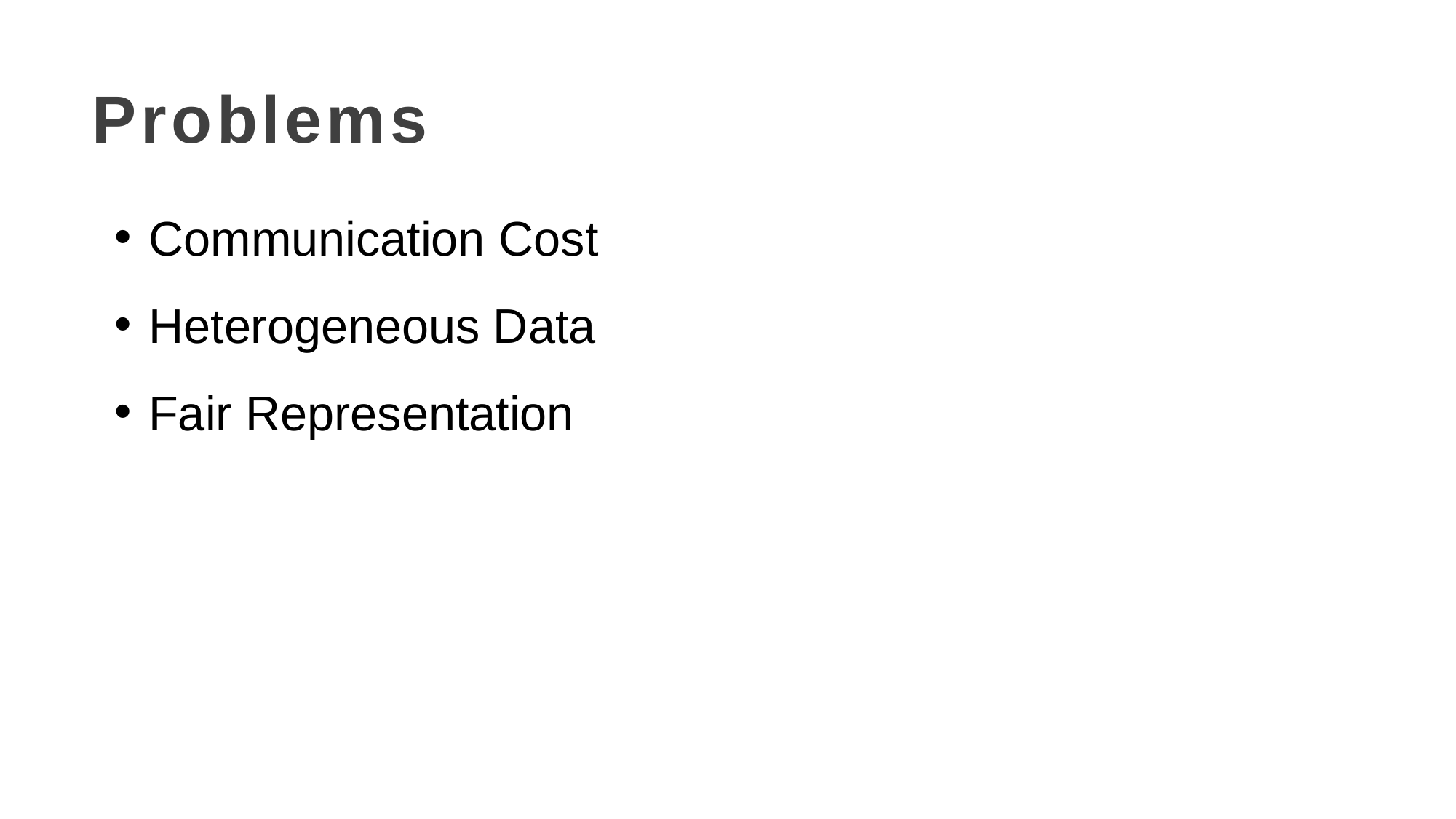

Problems
Communication Cost
Heterogeneous Data
Fair Representation